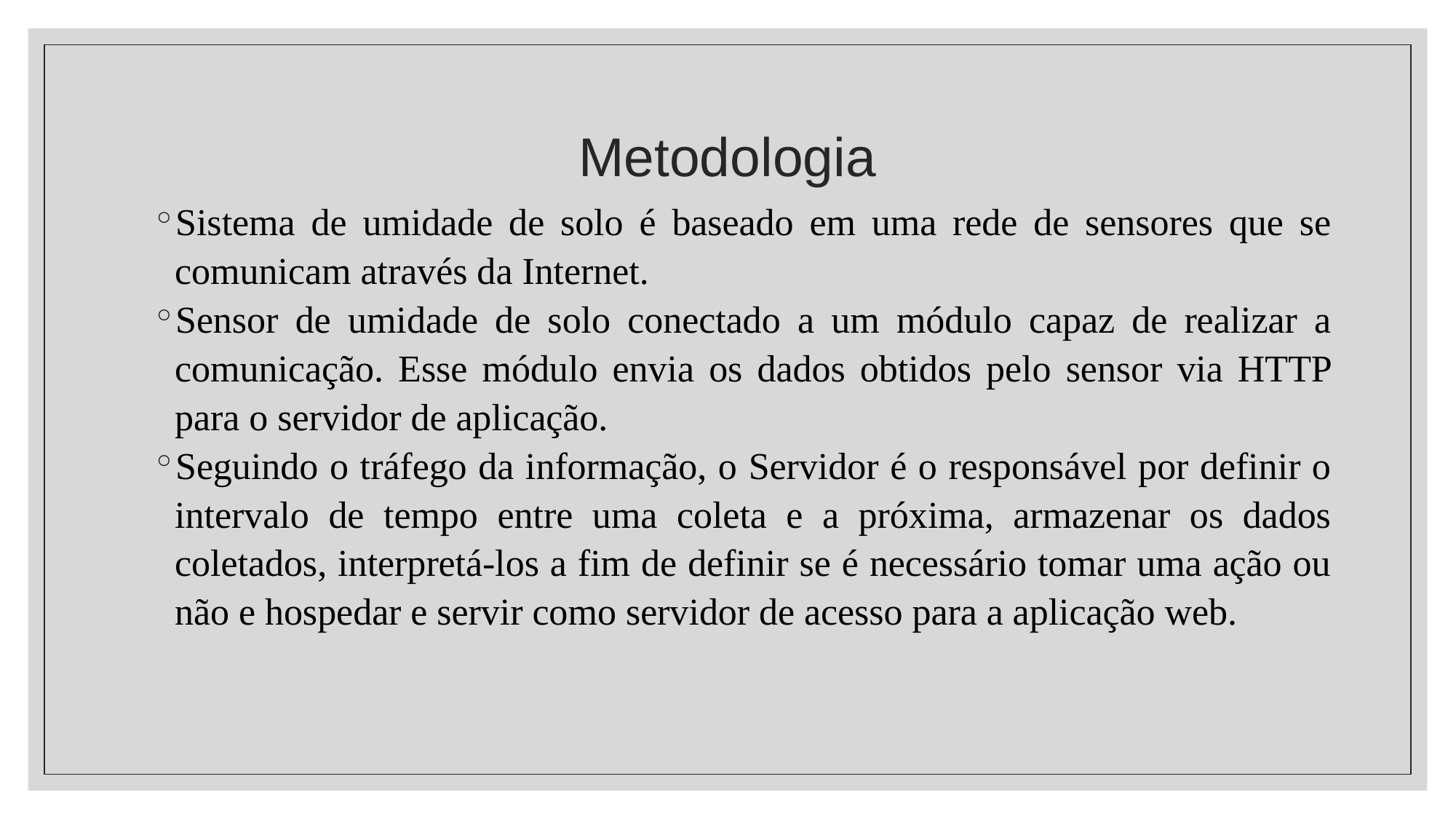

# Metodologia
Sistema de umidade de solo é baseado em uma rede de sensores que se comunicam através da Internet.
Sensor de umidade de solo conectado a um módulo capaz de realizar a comunicação. Esse módulo envia os dados obtidos pelo sensor via HTTP para o servidor de aplicação.
Seguindo o tráfego da informação, o Servidor é o responsável por definir o intervalo de tempo entre uma coleta e a próxima, armazenar os dados coletados, interpretá-los a fim de definir se é necessário tomar uma ação ou não e hospedar e servir como servidor de acesso para a aplicação web.